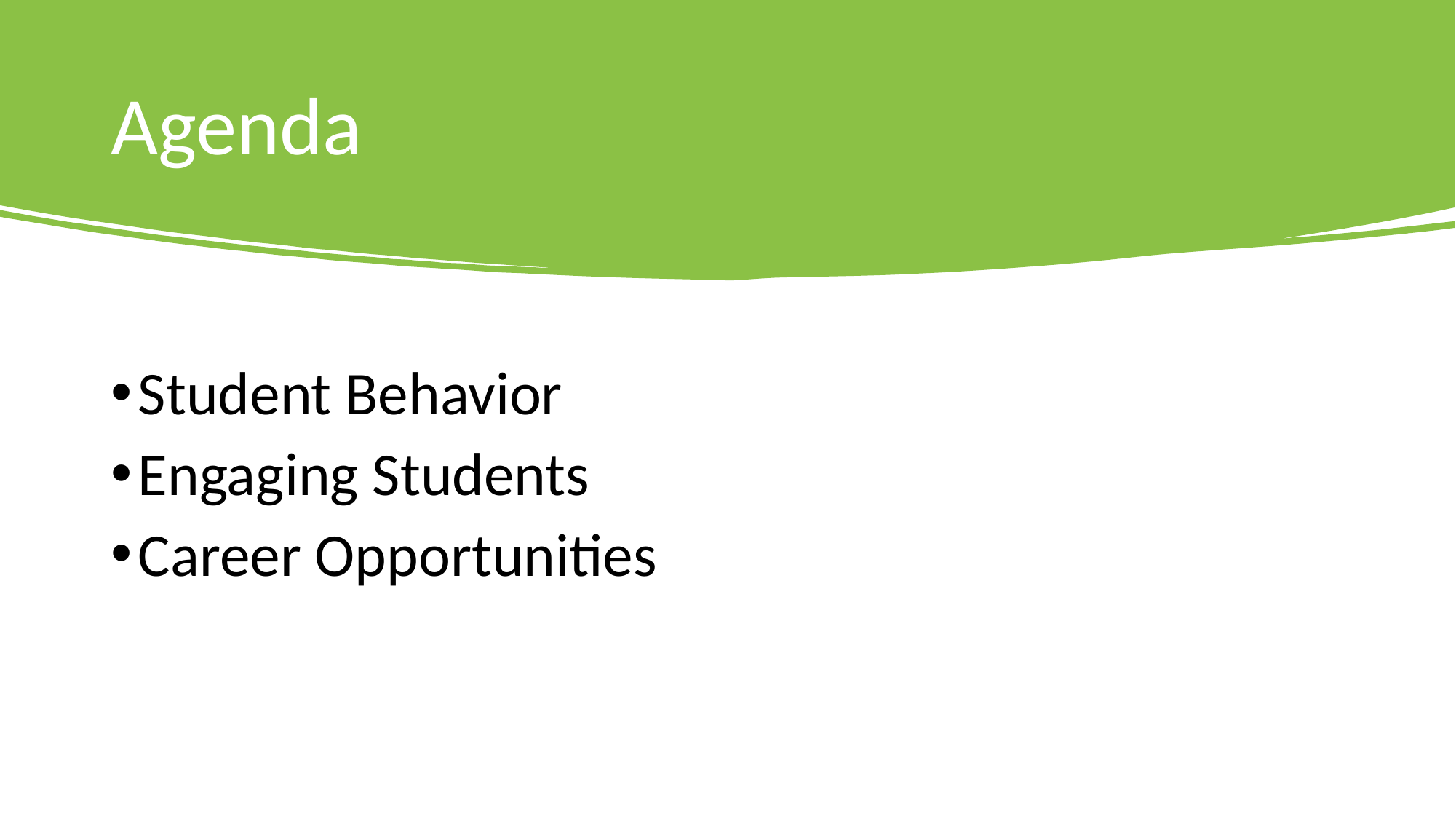

# Agenda
Student Behavior
Engaging Students
Career Opportunities